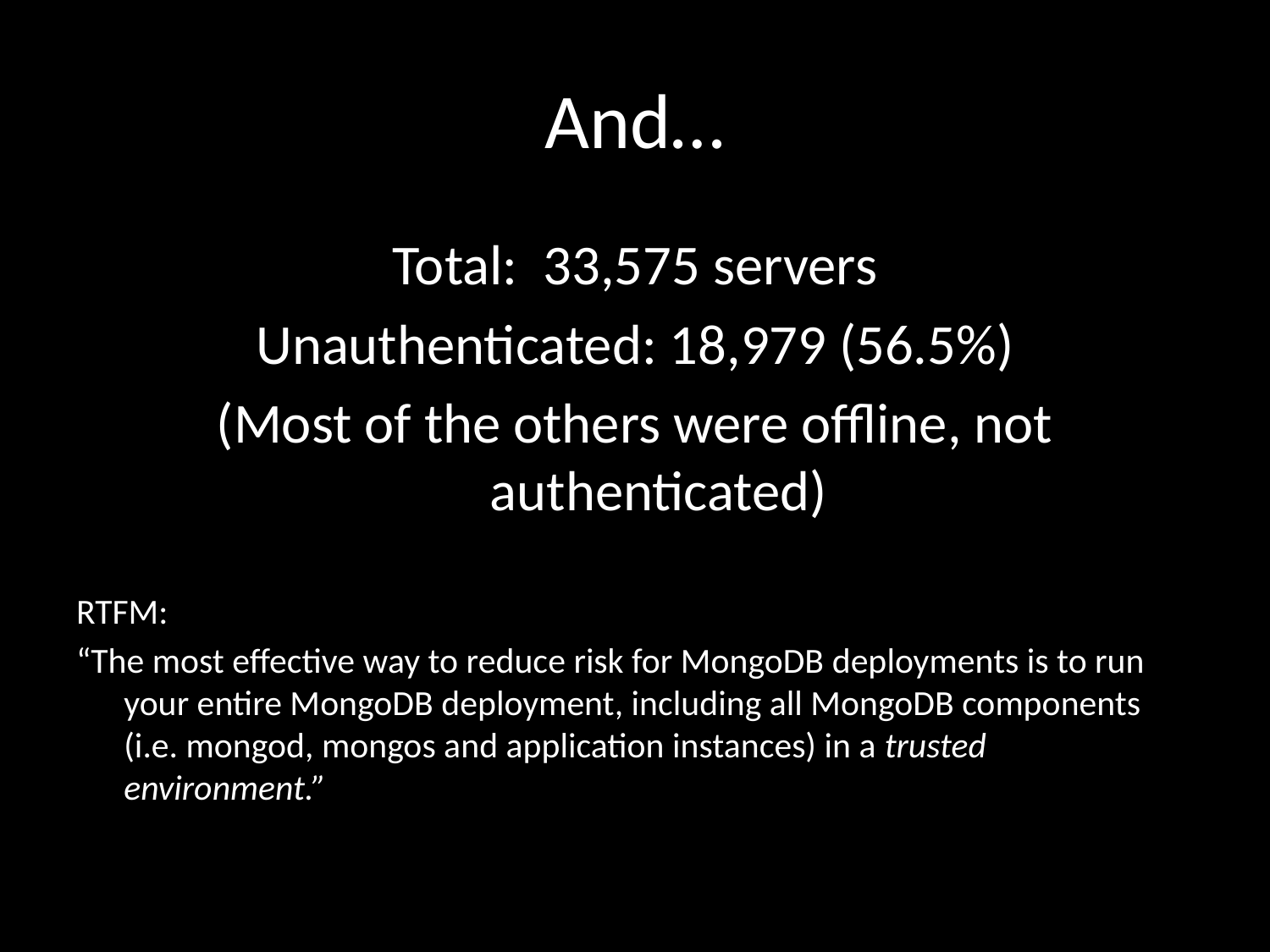

# And…
Total:  33,575 servers
Unauthenticated: 18,979 (56.5%)
(Most of the others were offline, not authenticated)

RTFM:
“The most effective way to reduce risk for MongoDB deployments is to run your entire MongoDB deployment, including all MongoDB components (i.e. mongod, mongos and application instances) in a trusted environment.”